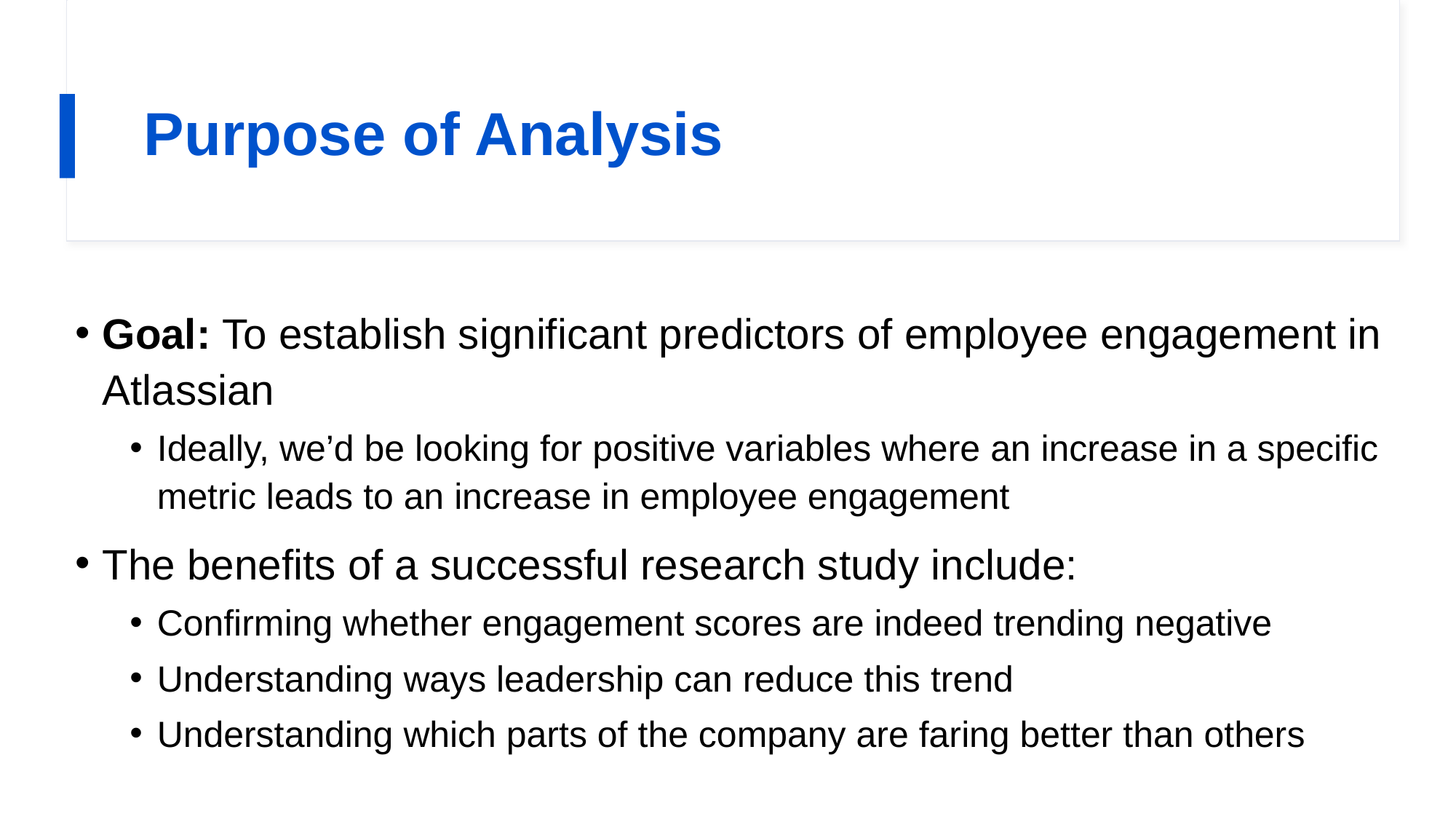

# Purpose of Analysis
Goal: To establish significant predictors of employee engagement in Atlassian
Ideally, we’d be looking for positive variables where an increase in a specific metric leads to an increase in employee engagement
The benefits of a successful research study include:
Confirming whether engagement scores are indeed trending negative
Understanding ways leadership can reduce this trend
Understanding which parts of the company are faring better than others